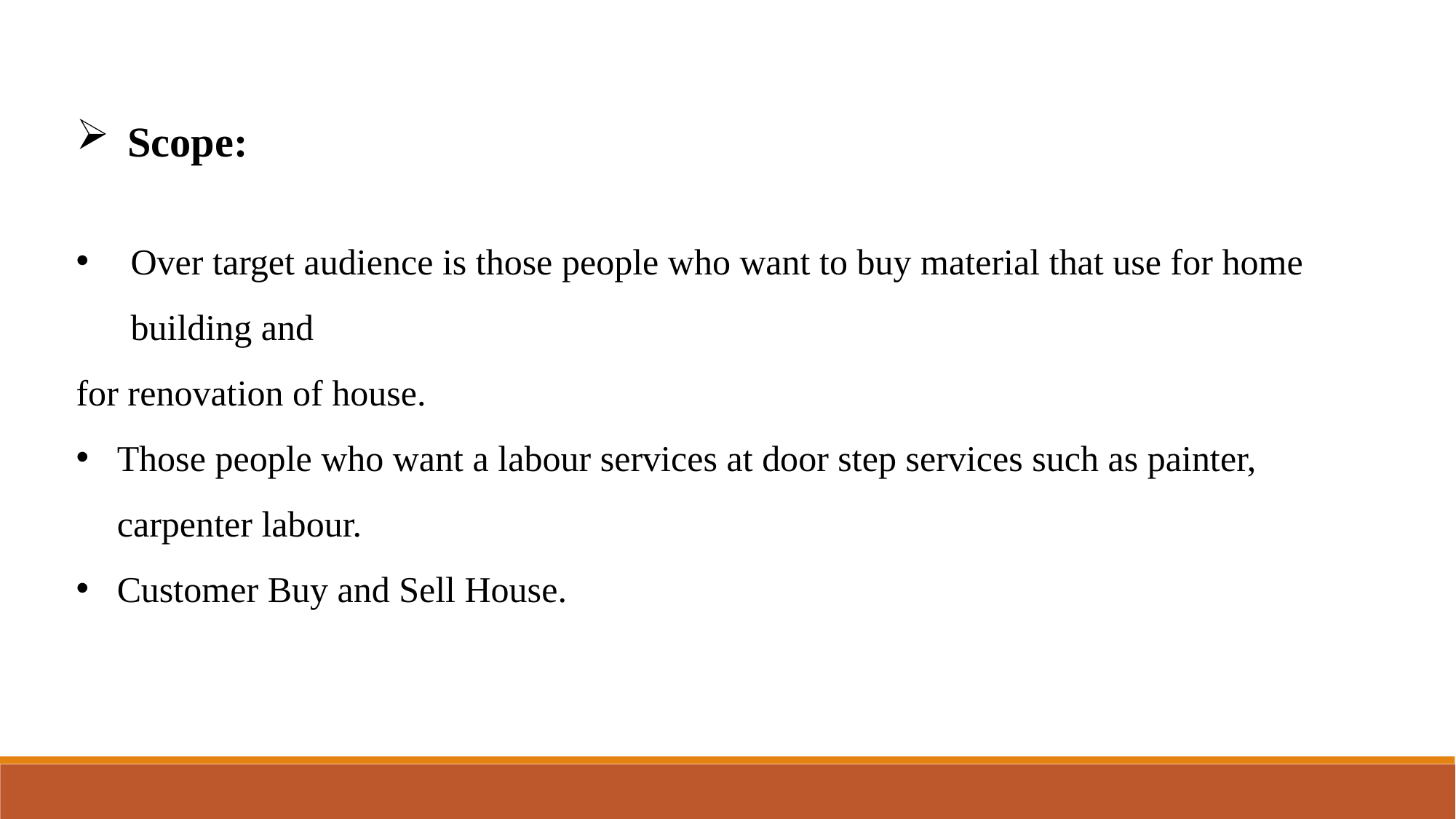

Scope:

Over target audience is those people who want to buy material that use for home building and
for renovation of house.
Those people who want a labour services at door step services such as painter, carpenter labour.
Customer Buy and Sell House.